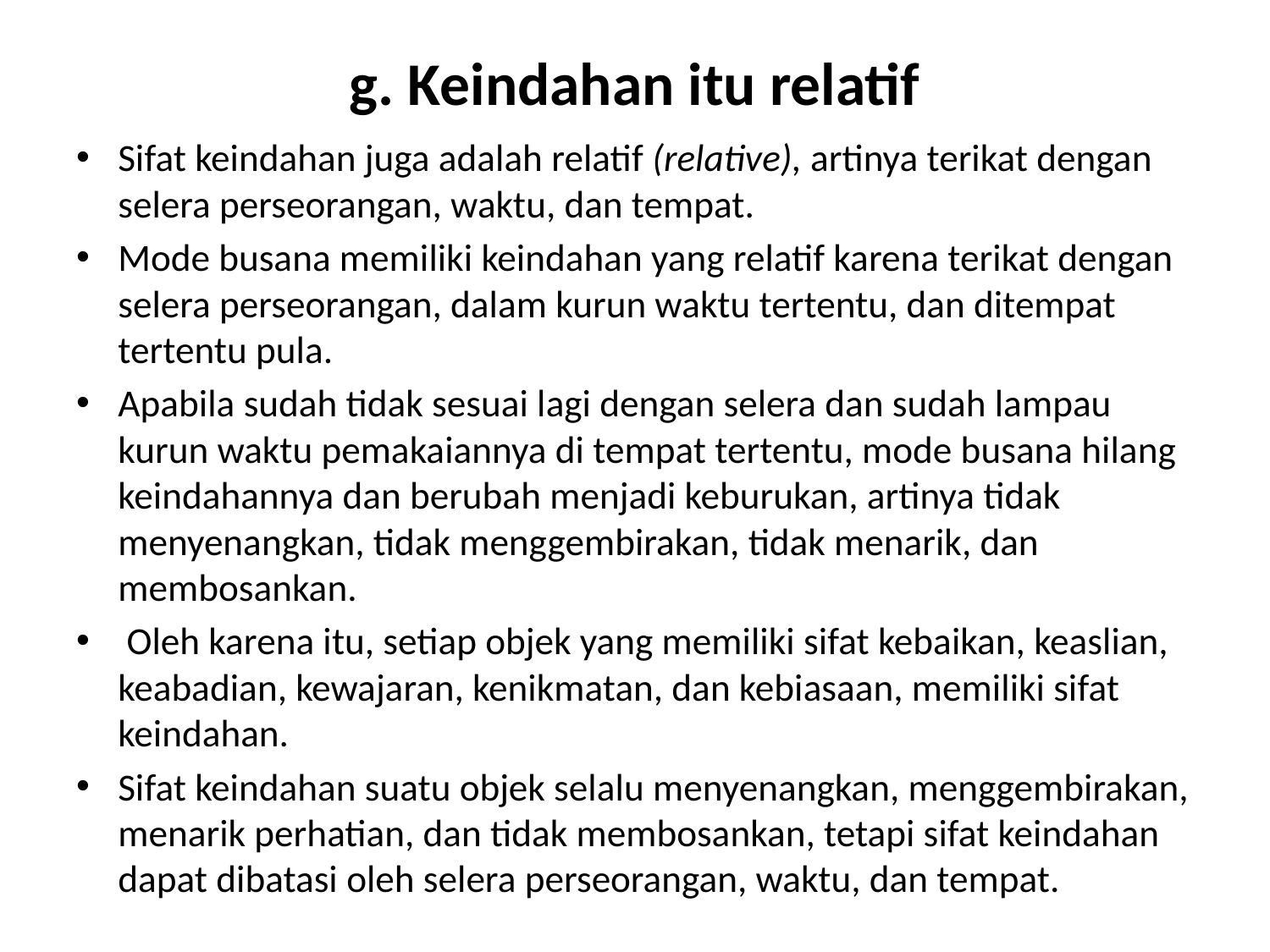

# g. Keindahan itu relatif
Sifat keindahan juga adalah relatif (relative), artinya terikat dengan selera perseorangan, waktu, dan tempat.
Mode busana memiliki keindahan yang relatif karena terikat dengan selera perseorangan, dalam kurun waktu tertentu, dan ditempat tertentu pula.
Apabila sudah tidak sesuai lagi dengan selera dan sudah lampau kurun waktu pemakaiannya di tempat tertentu, mode busana hilang keindahannya dan berubah menjadi keburukan, artinya tidak menyenangkan, tidak menggembirakan, tidak menarik, dan membosankan.
 Oleh karena itu, setiap objek yang memiliki sifat kebaikan, keaslian, keabadian, kewajaran, kenikmatan, dan kebiasaan, memiliki sifat keindahan.
Sifat keindahan suatu objek selalu menyenangkan, menggembirakan, menarik perhatian, dan tidak membosankan, tetapi sifat keindahan dapat dibatasi oleh selera perseorangan, waktu, dan tempat.